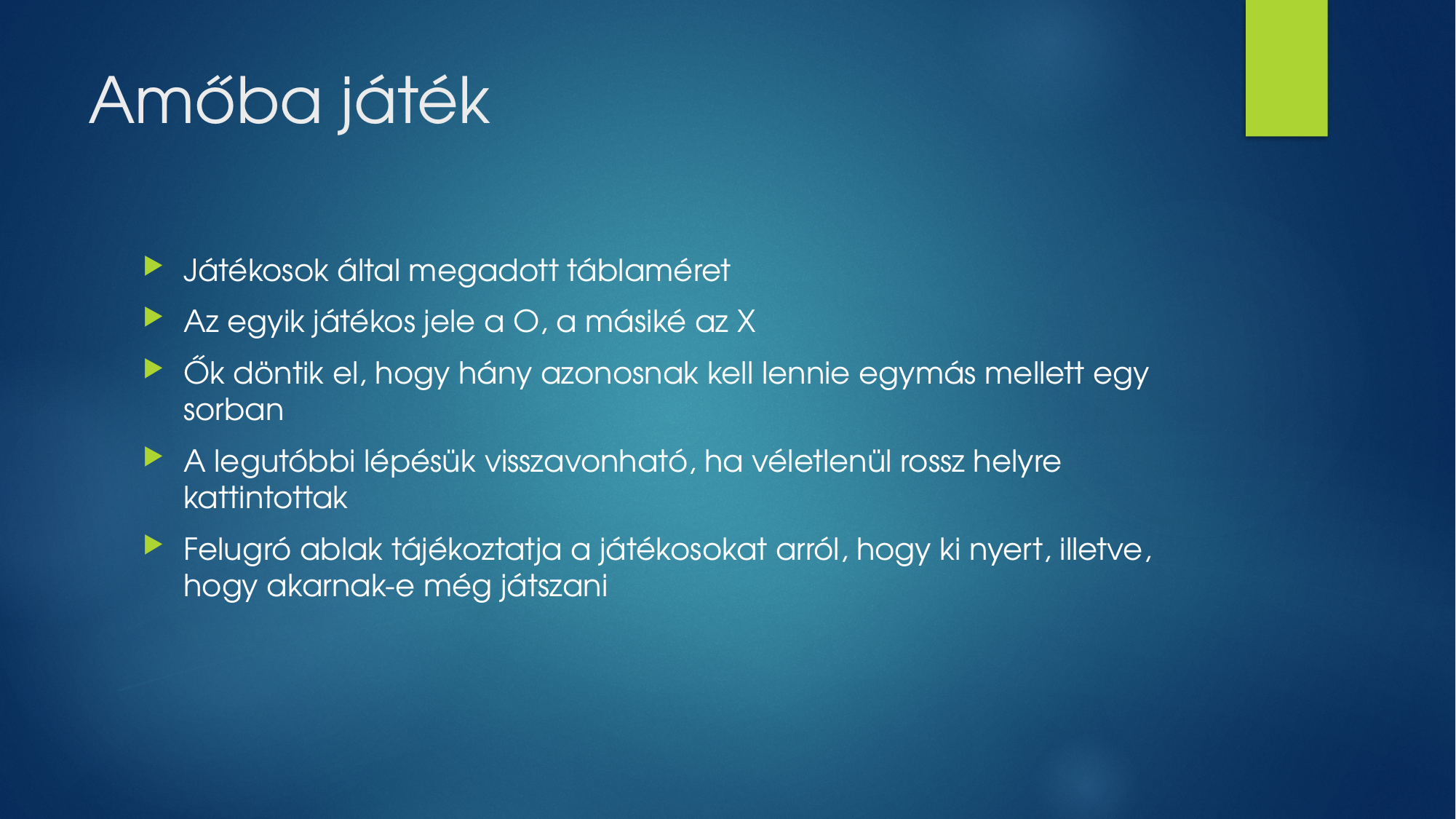

# Amőba játék
Játékosok által megadott táblaméret
Az egyik játékos jele a O, a másiké az X
Ők döntik el, hogy hány azonosnak kell lennie egymás mellett egy sorban
A legutóbbi lépésük visszavonható, ha véletlenül rossz helyre kattintottak
Felugró ablak tájékoztatja a játékosokat arról, hogy ki nyert, illetve, hogy akarnak-e még játszani